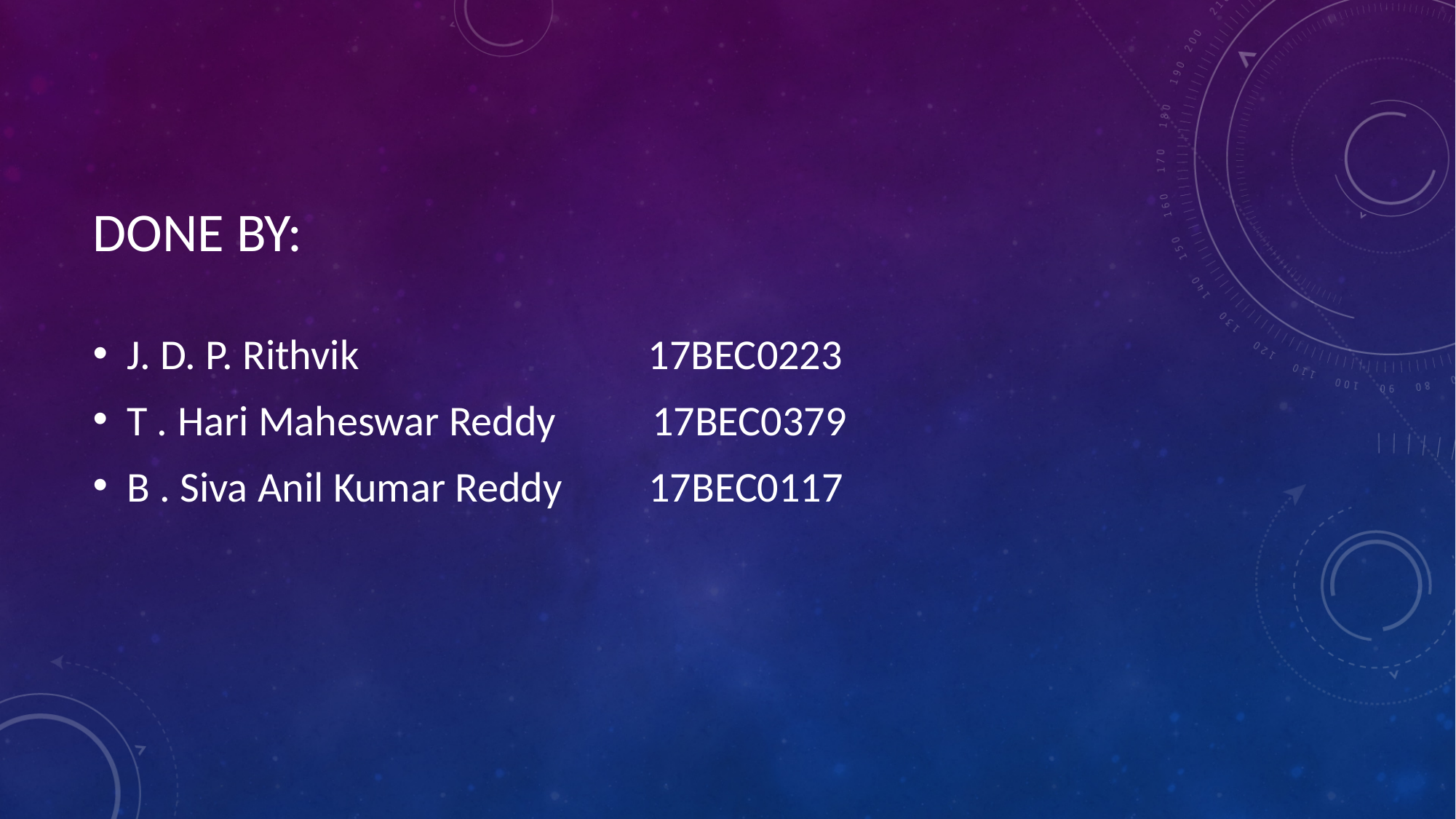

# Done by:

J. D. P. Rithvik                              17BEC0223
T . Hari Maheswar Reddy          17BEC0379
B . Siva Anil Kumar Reddy         17BEC0117